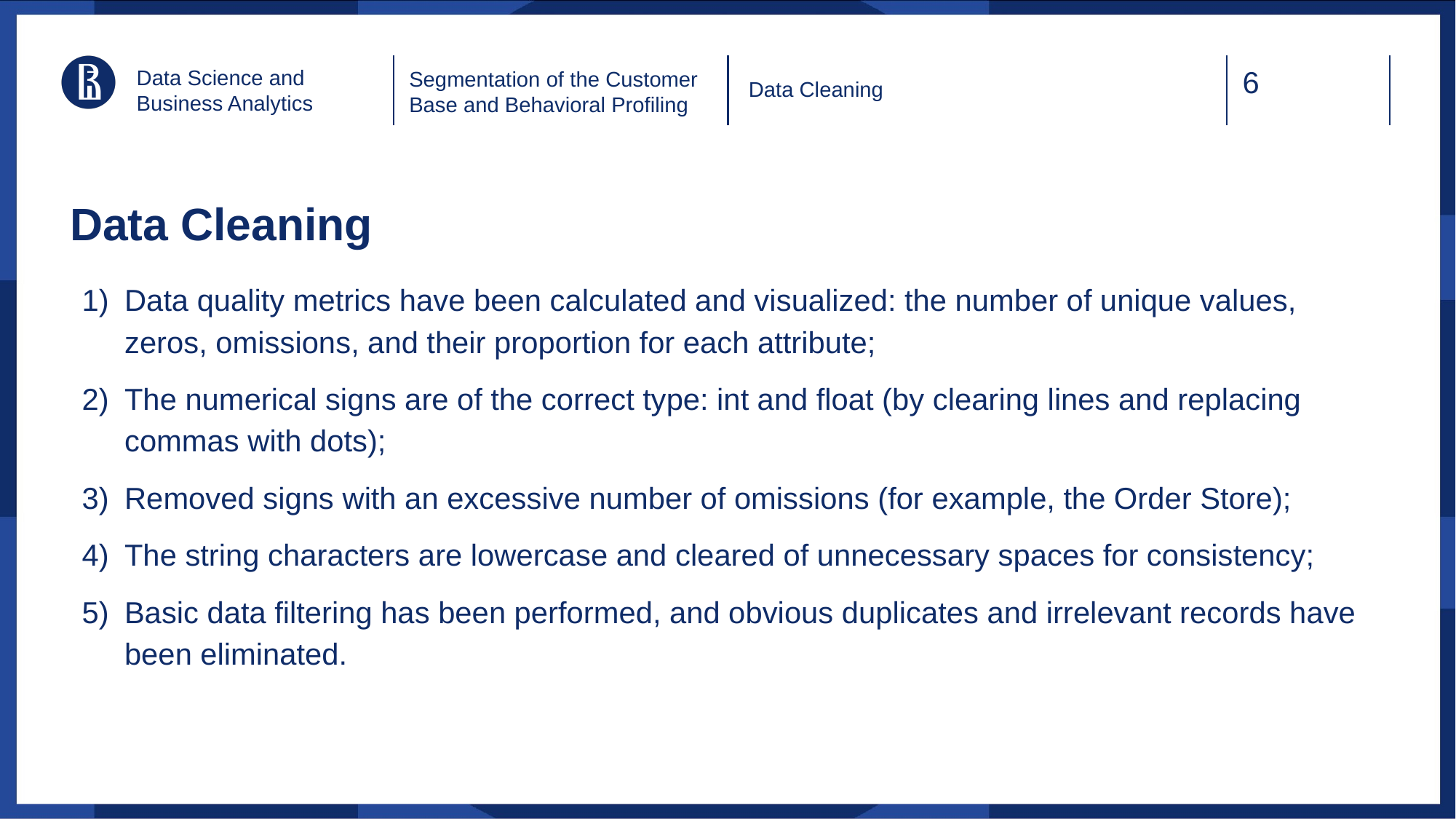

Data Science and
Business Analytics
Segmentation of the Customer Base and Behavioral Profiling
Data Cleaning
# Data Cleaning
Data quality metrics have been calculated and visualized: the number of unique values, zeros, omissions, and their proportion for each attribute;
The numerical signs are of the correct type: int and float (by clearing lines and replacing commas with dots);
Removed signs with an excessive number of omissions (for example, the Order Store);
The string characters are lowercase and cleared of unnecessary spaces for consistency;
Basic data filtering has been performed, and obvious duplicates and irrelevant records have been eliminated.